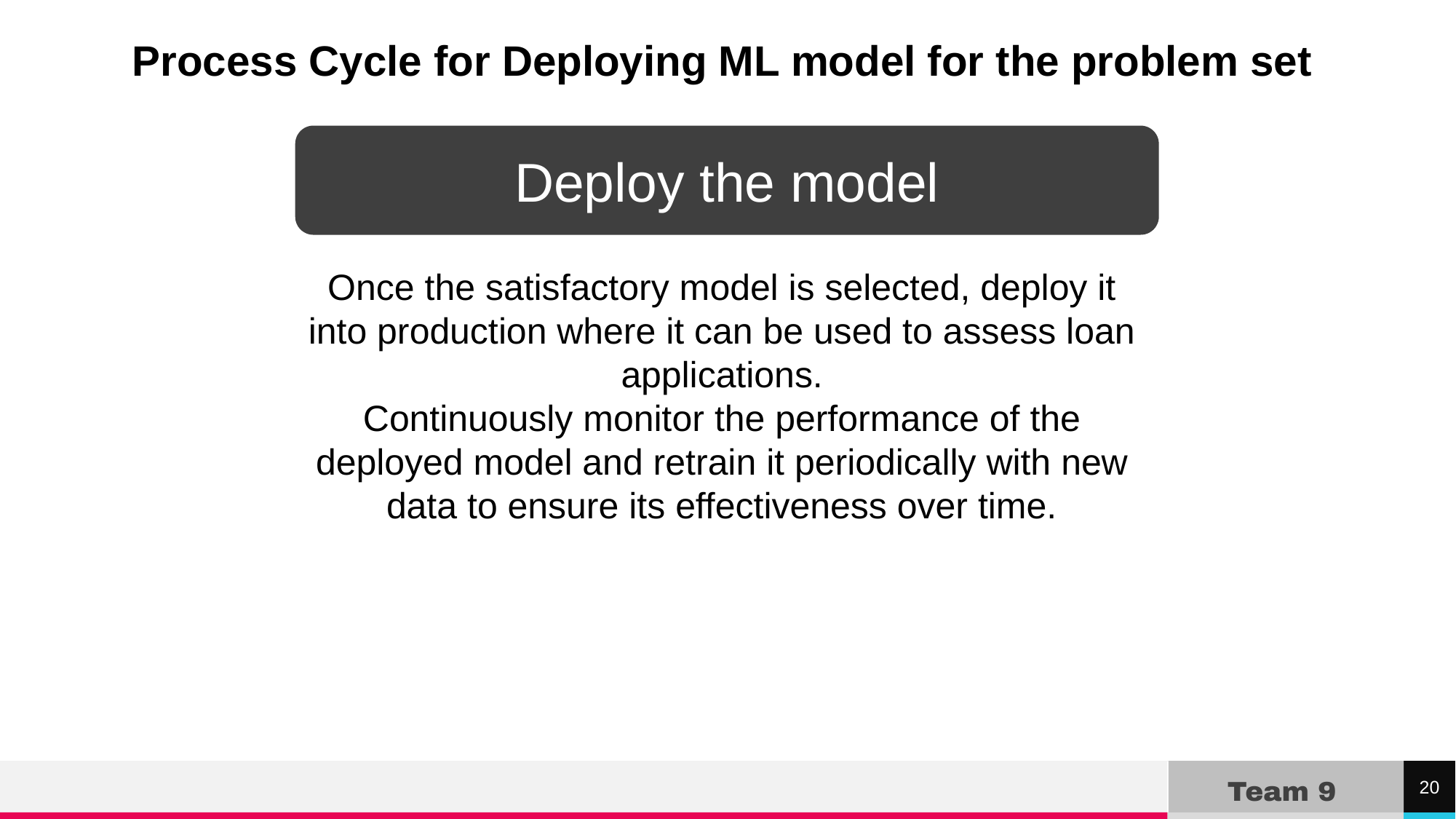

Process Cycle for Deploying ML model for the problem set
Deploy the model

Once the satisfactory model is selected, deploy it into production where it can be used to assess loan applications.
Continuously monitor the performance of the deployed model and retrain it periodically with new data to ensure its effectiveness over time.
Team 9

20